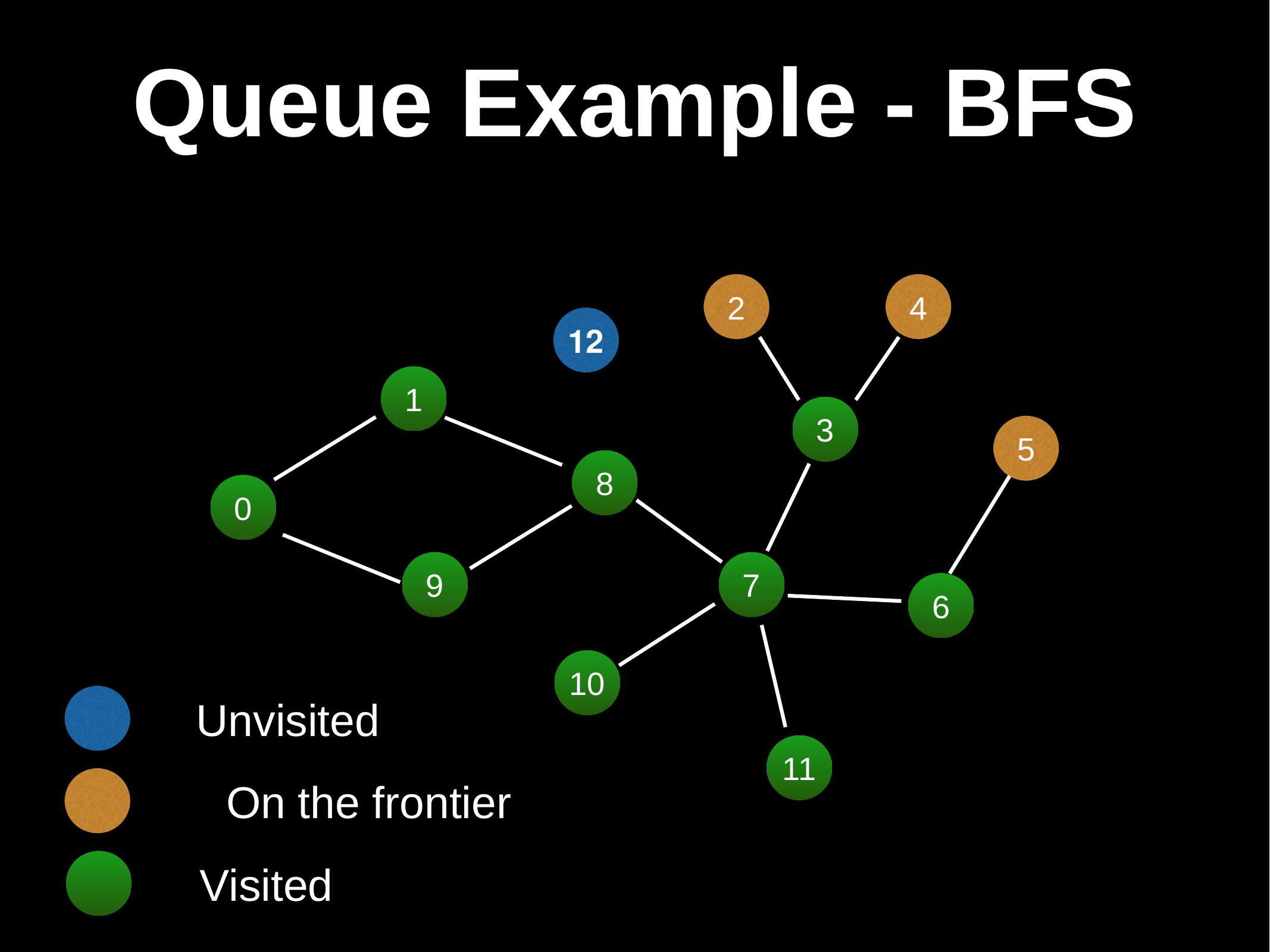

# Queue Example - BFS
2
4
12

1
3
5

8

0

9
7
6

10

Unvisited
11

On the frontier

Visited